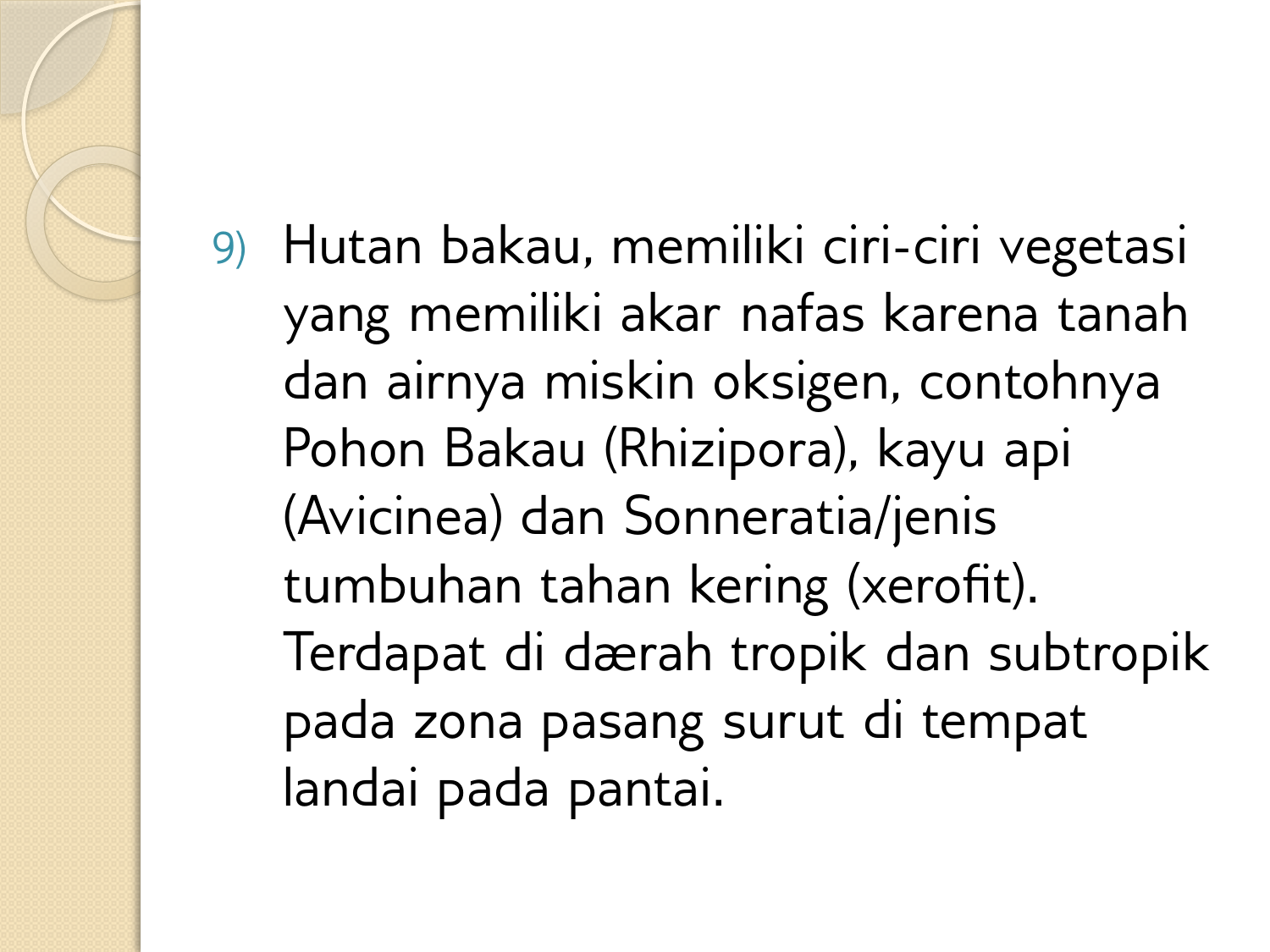

#
Hutan bakau, memiliki ciri-ciri vegetasi yang memiliki akar nafas karena tanah dan airnya miskin oksigen, contohnya Pohon Bakau (Rhizipora), kayu api (Avicinea) dan Sonneratia/jenis tumbuhan tahan kering (xerofit). Terdapat di daerah tropik dan subtropik pada zona pasang surut di tempat landai pada pantai.